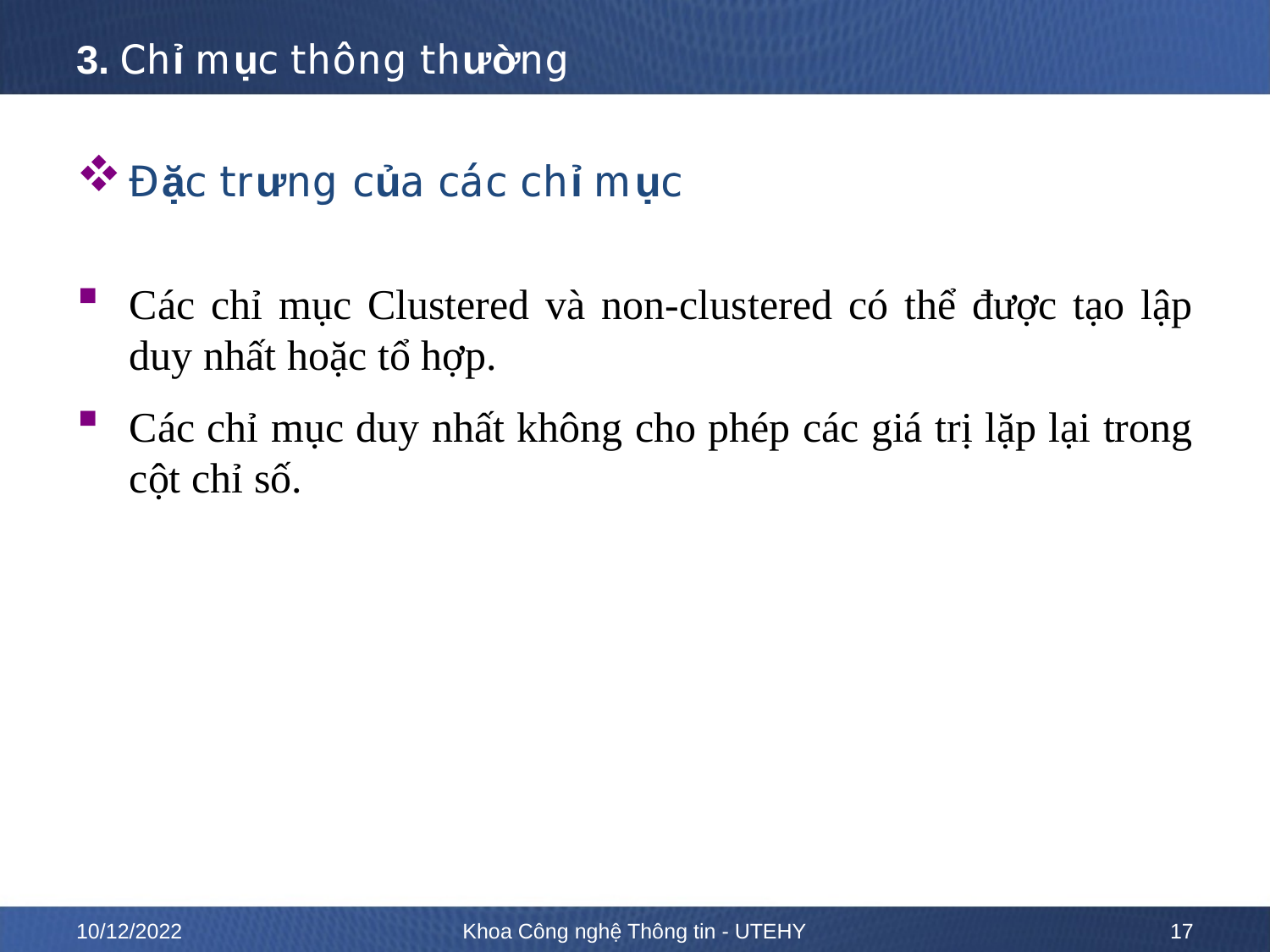

# 3. Chỉ mục thông thường
Đặc trưng của các chỉ mục
Các chỉ mục Clustered và non-clustered có thể được tạo lập duy nhất hoặc tổ hợp.
Các chỉ mục duy nhất không cho phép các giá trị lặp lại trong cột chỉ số.

10/12/2022
Khoa Công nghệ Thông tin - UTEHY
17